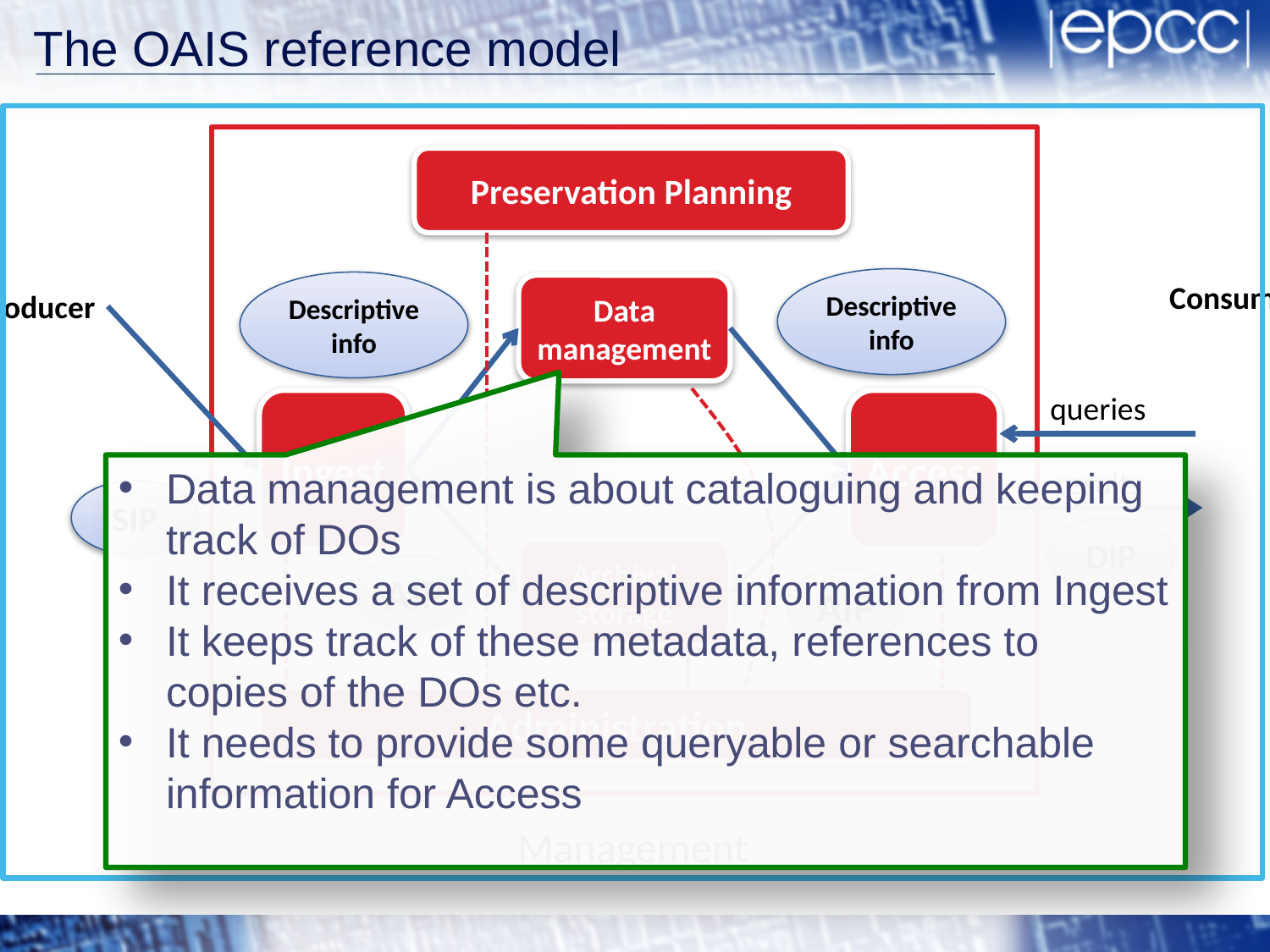

# The OAIS reference model
Management

Preservation Planning
Descriptive info
Consumer
Descriptive info
Data management
Producer
queries

Ingest
Access
Data management is about cataloguing and keeping track of DOs
It receives a set of descriptive information from Ingest
It keeps track of these metadata, references to copies of the DOs etc.
It needs to provide some queryable or searchable information for Access

results
SIP
DIP
Archival storage
AIP
AIP
Administration